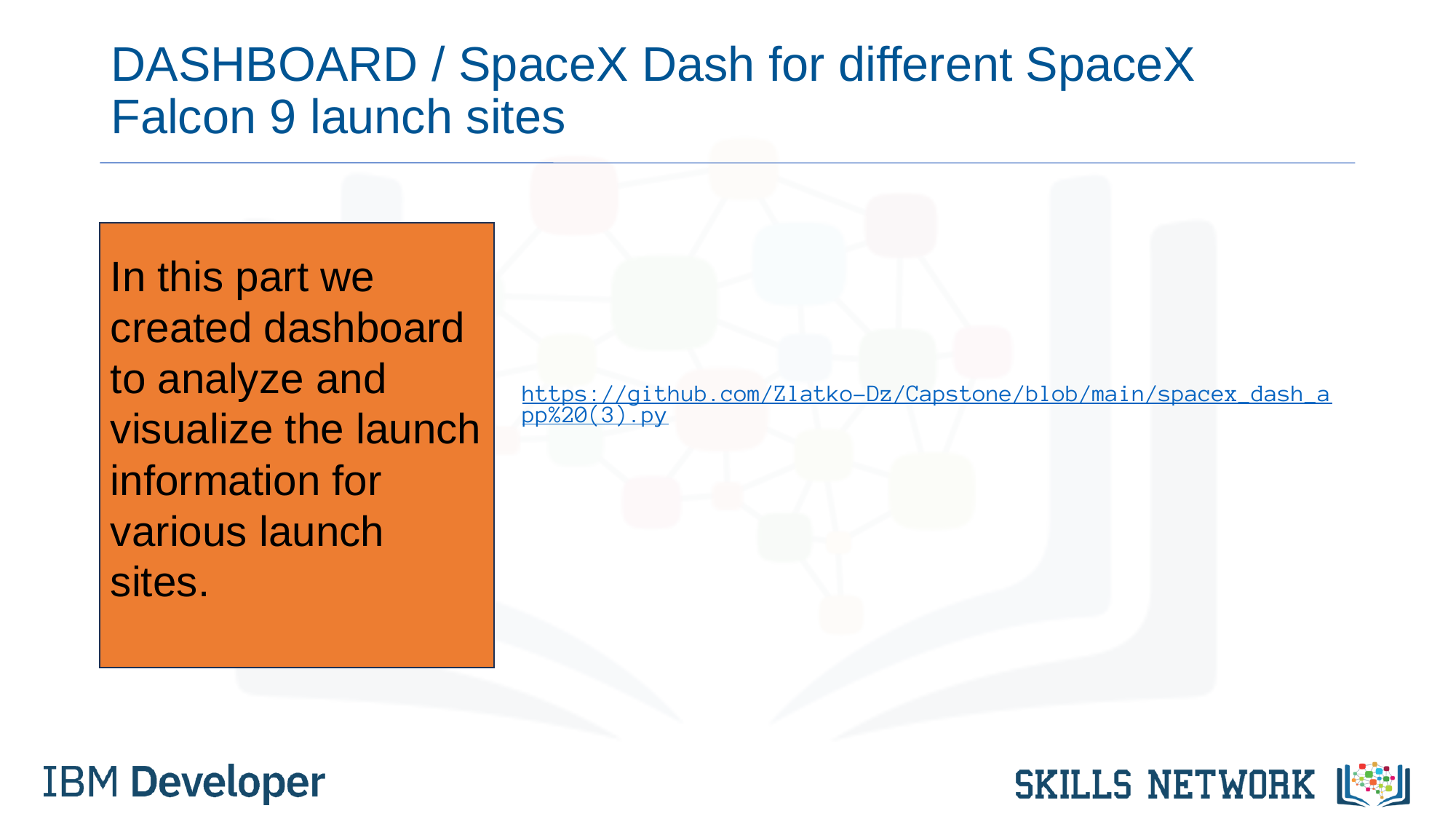

# DASHBOARD / SpaceX Dash for different SpaceX Falcon 9 launch sites
In this part we created dashboard to analyze and visualize the launch information for various launch sites.

https://github.com/Zlatko-Dz/Capstone/blob/main/spacex_dash_app%20(3).py